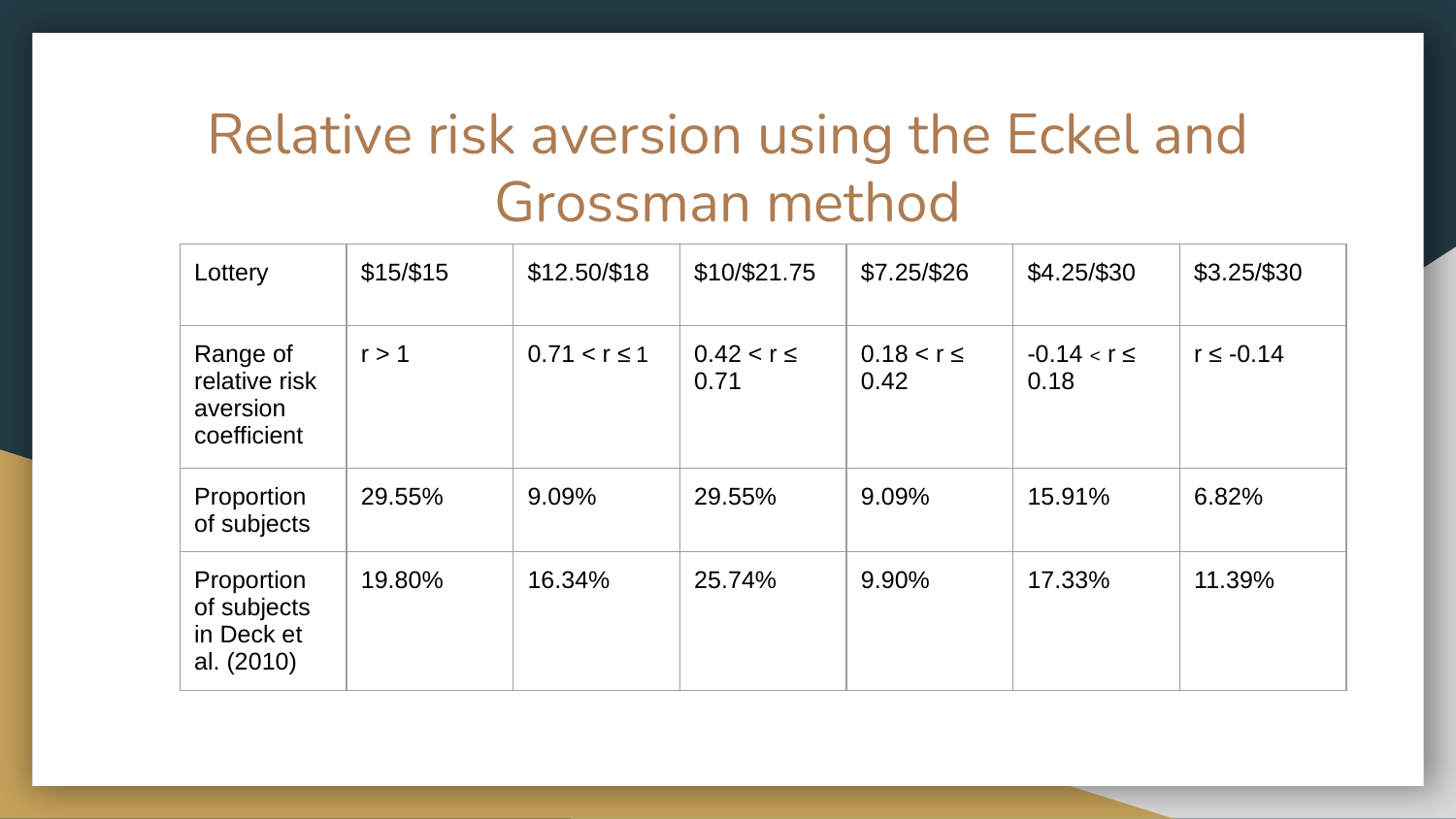

# Relative risk aversion using the Eckel and Grossman method
| Lottery | $15/$15 | $12.50/$18 | $10/$21.75 | $7.25/$26 | $4.25/$30 | $3.25/$30 |
| --- | --- | --- | --- | --- | --- | --- |
| Range of relative risk aversion coefficient | r > 1 | 0.71 < r ≤ 1 | 0.42 < r ≤ 0.71 | 0.18 < r ≤ 0.42 | -0.14 < r ≤ 0.18 | r ≤ -0.14 |
| Proportion of subjects | 29.55% | 9.09% | 29.55% | 9.09% | 15.91% | 6.82% |
| Proportion of subjects in Deck et al. (2010) | 19.80% | 16.34% | 25.74% | 9.90% | 17.33% | 11.39% |